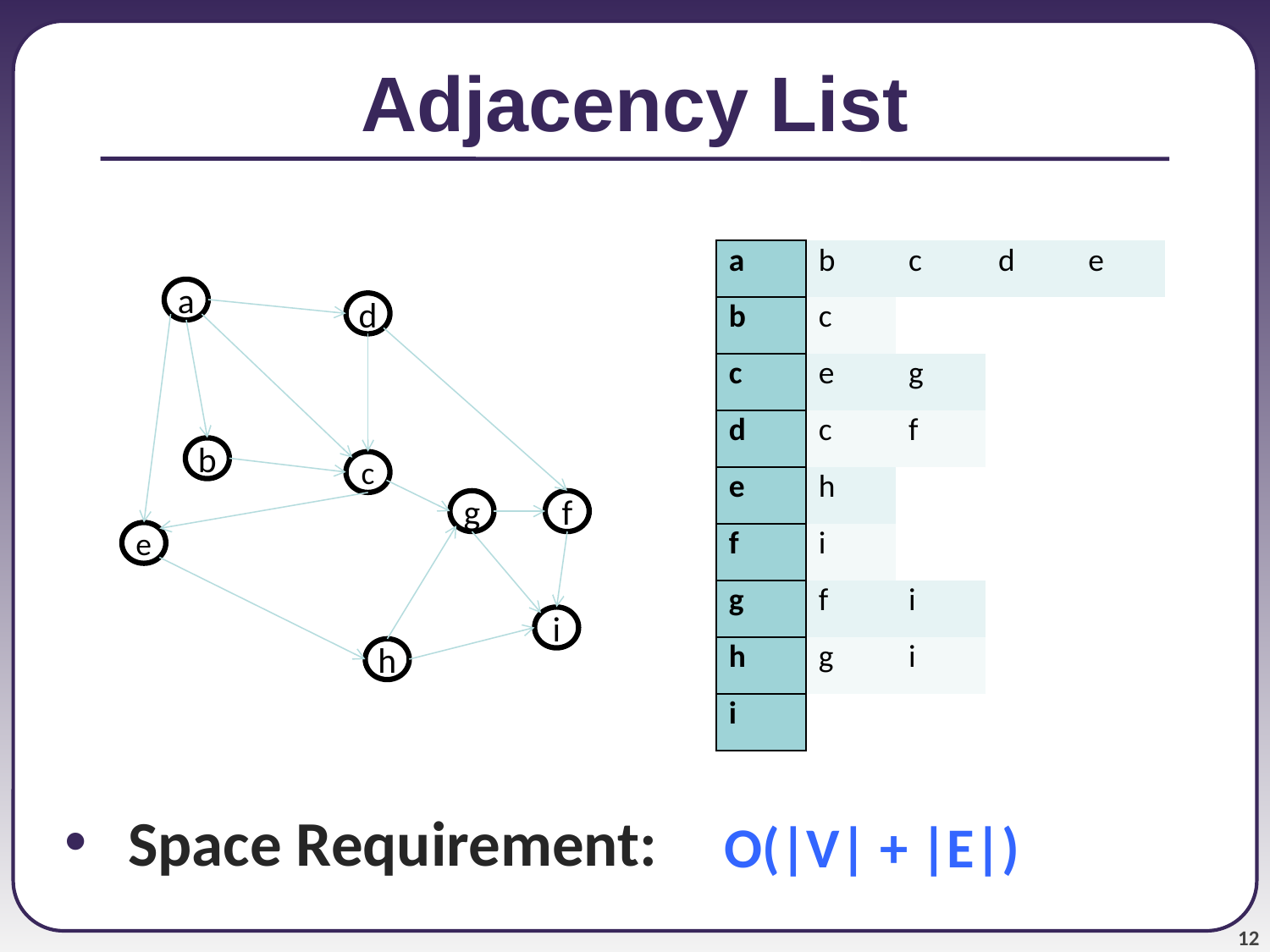

# Adjacency List

|  |  |  |  |  |
| --- | --- | --- | --- | --- |
| a | b | c | d | e |
| b | c |  |  |  |
| c | e | g |  |  |
| d | c | f |  |  |
| e | h |  |  |  |
| f | i |  |  |  |
| g | f | i |  |  |
| h | g | i |  |  |
| i |  |  |  |  |
a
d
b
c
g
f
e
i
h
Space Requirement:
O(|V| + |E|)